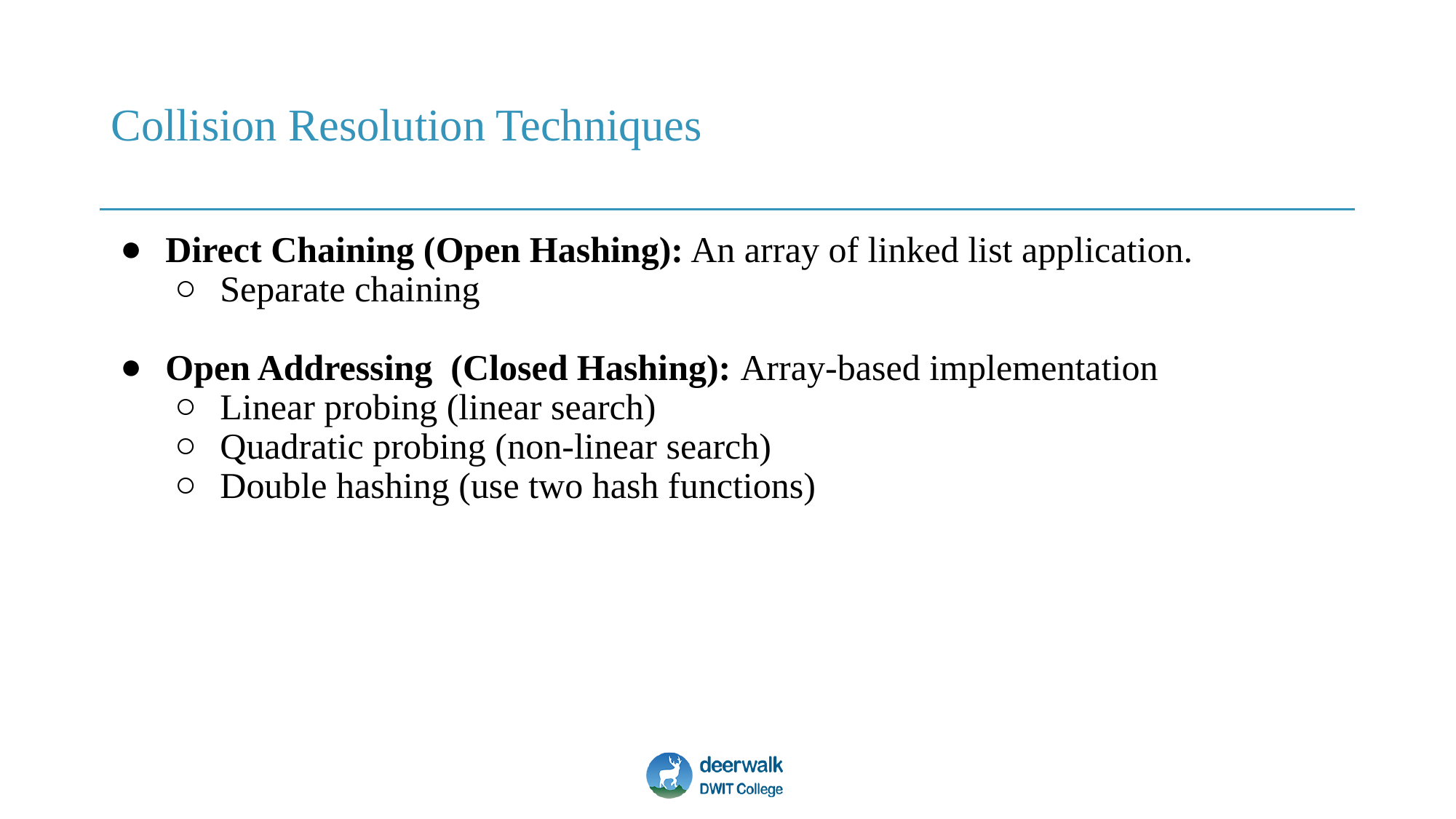

# Collision Resolution Techniques
Direct Chaining (Open Hashing): An array of linked list application.
Separate chaining

Open Addressing  (Closed Hashing): Array-based implementation
Linear probing (linear search)
Quadratic probing (non-linear search)
Double hashing (use two hash functions)